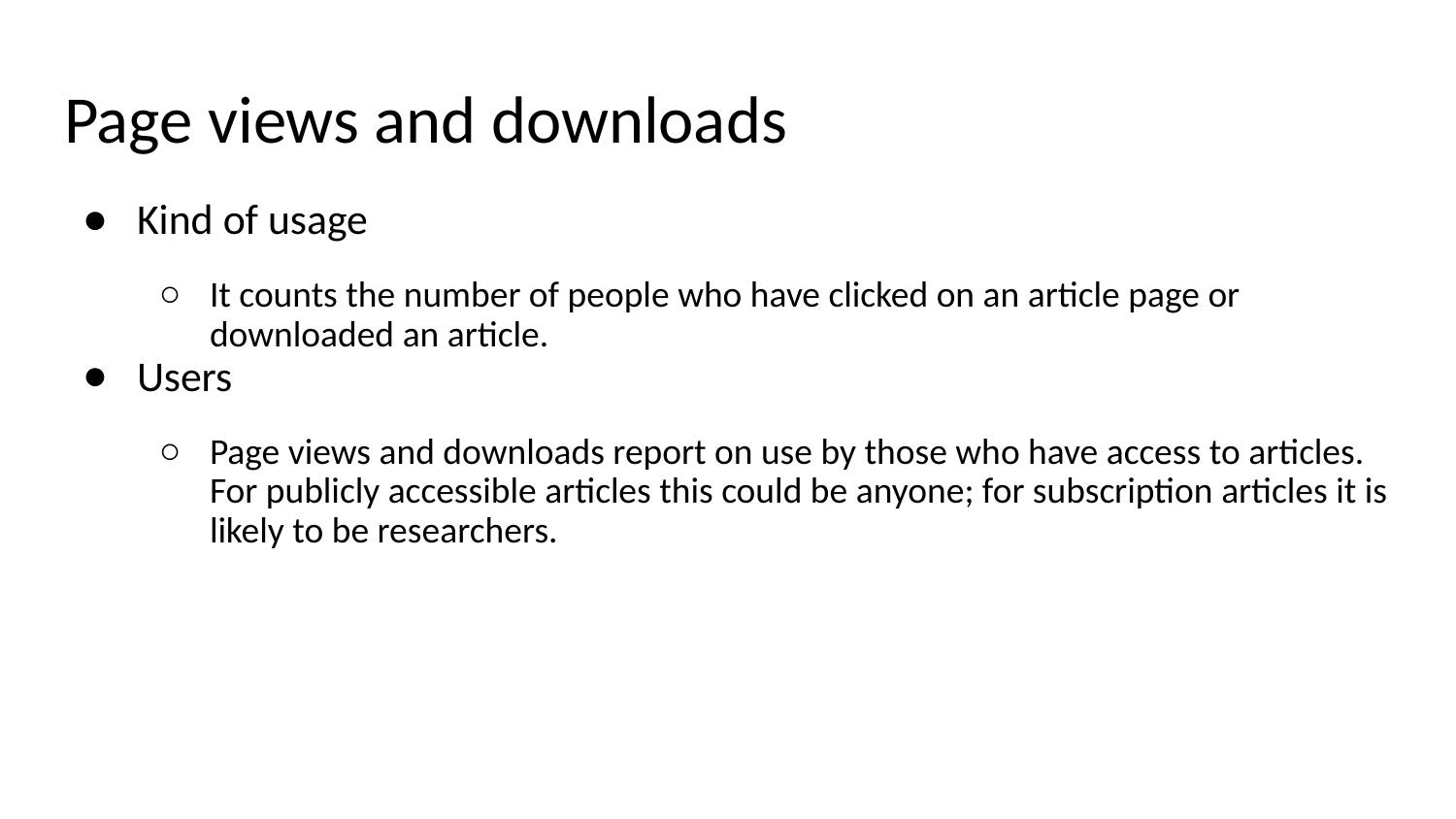

# Page views and downloads
Kind of usage
It counts the number of people who have clicked on an article page or downloaded an article.
Users
Page views and downloads report on use by those who have access to articles. For publicly accessible articles this could be anyone; for subscription articles it is likely to be researchers.